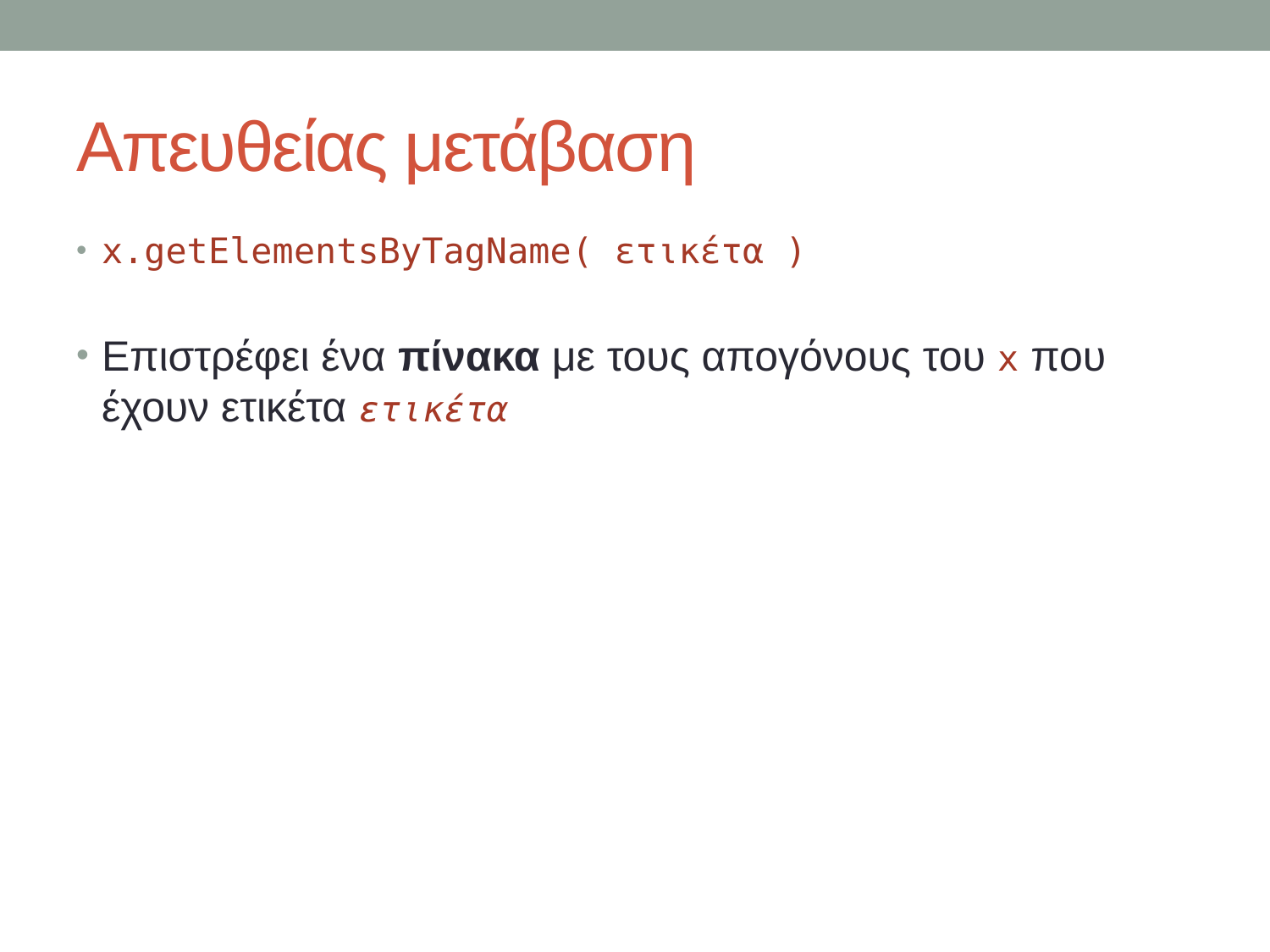

# Απευθείας μετάβαση
x.getElementsByTagName( ετικέτα )

Επιστρέφει ένα πίνακα με τους απογόνους του x που έχουν ετικέτα ετικέτα